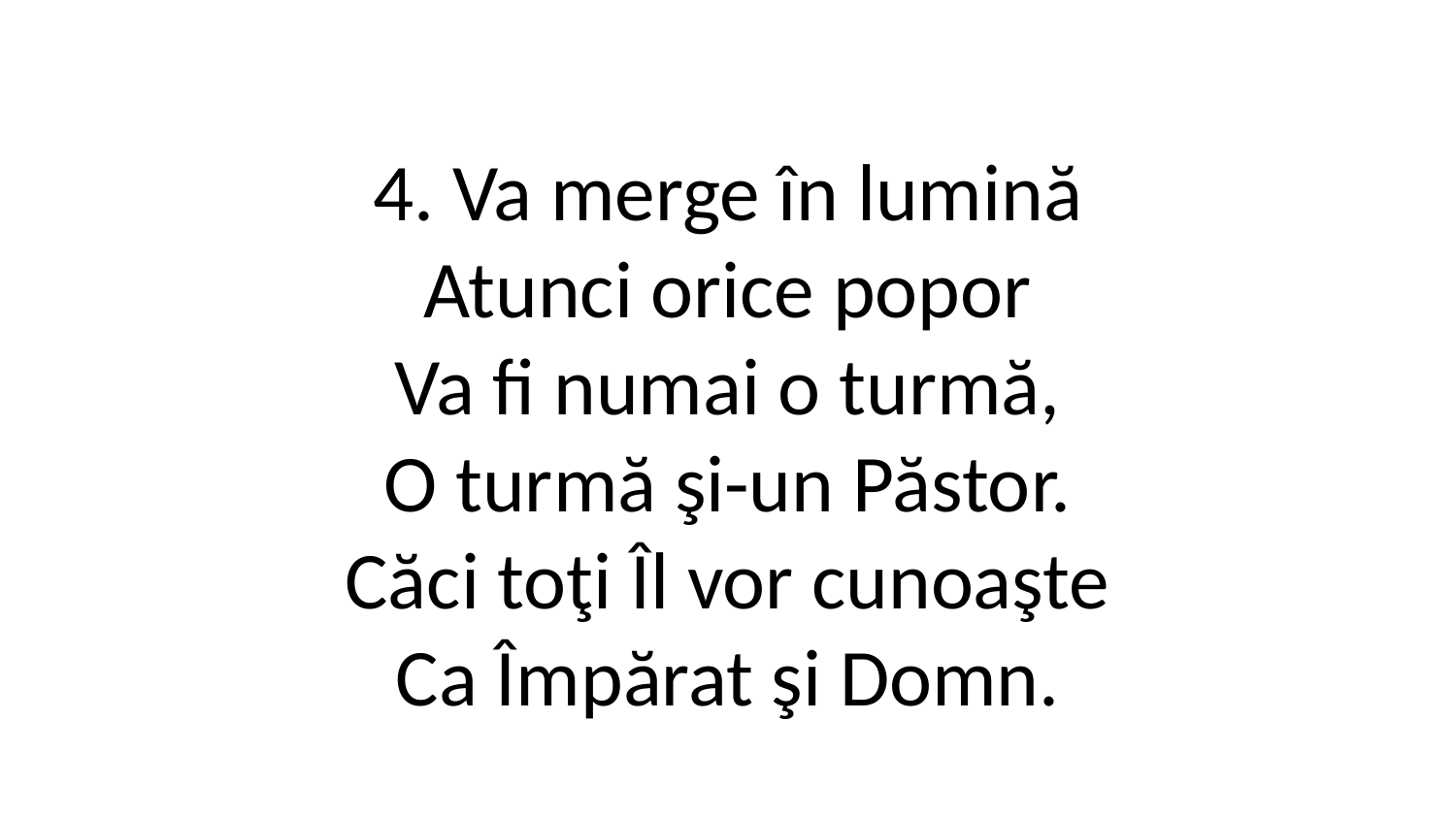

4. Va merge în lumină
Atunci orice popor
Va fi numai o turmă,
O turmă şi-un Păstor.
Căci toţi Îl vor cunoaşte
Ca Împărat şi Domn.